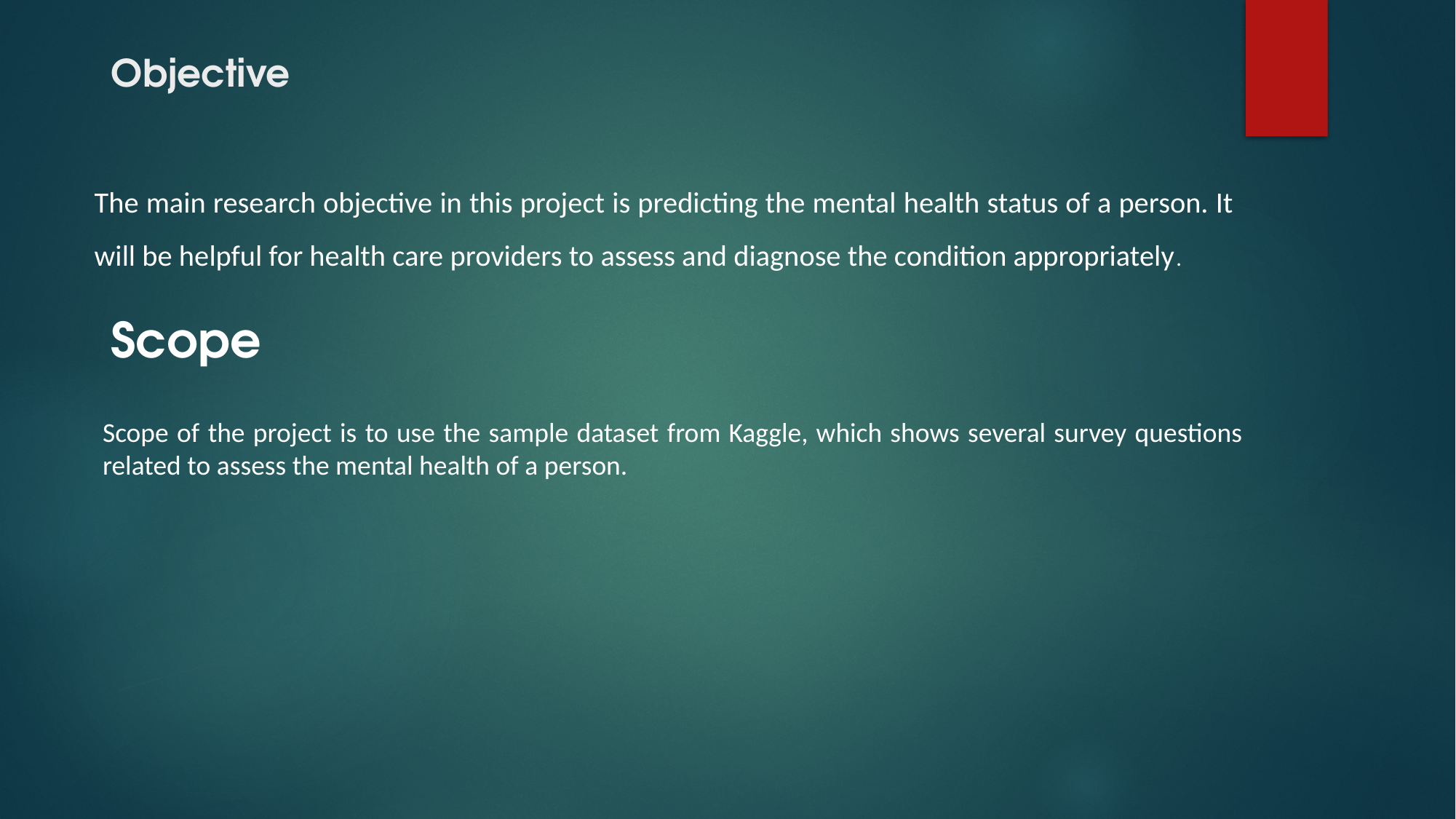

# Objective
The main research objective in this project is predicting the mental health status of a person. It will be helpful for health care providers to assess and diagnose the condition appropriately.

Scope
Scope of the project is to use the sample dataset from Kaggle, which shows several survey questions related to assess the mental health of a person.